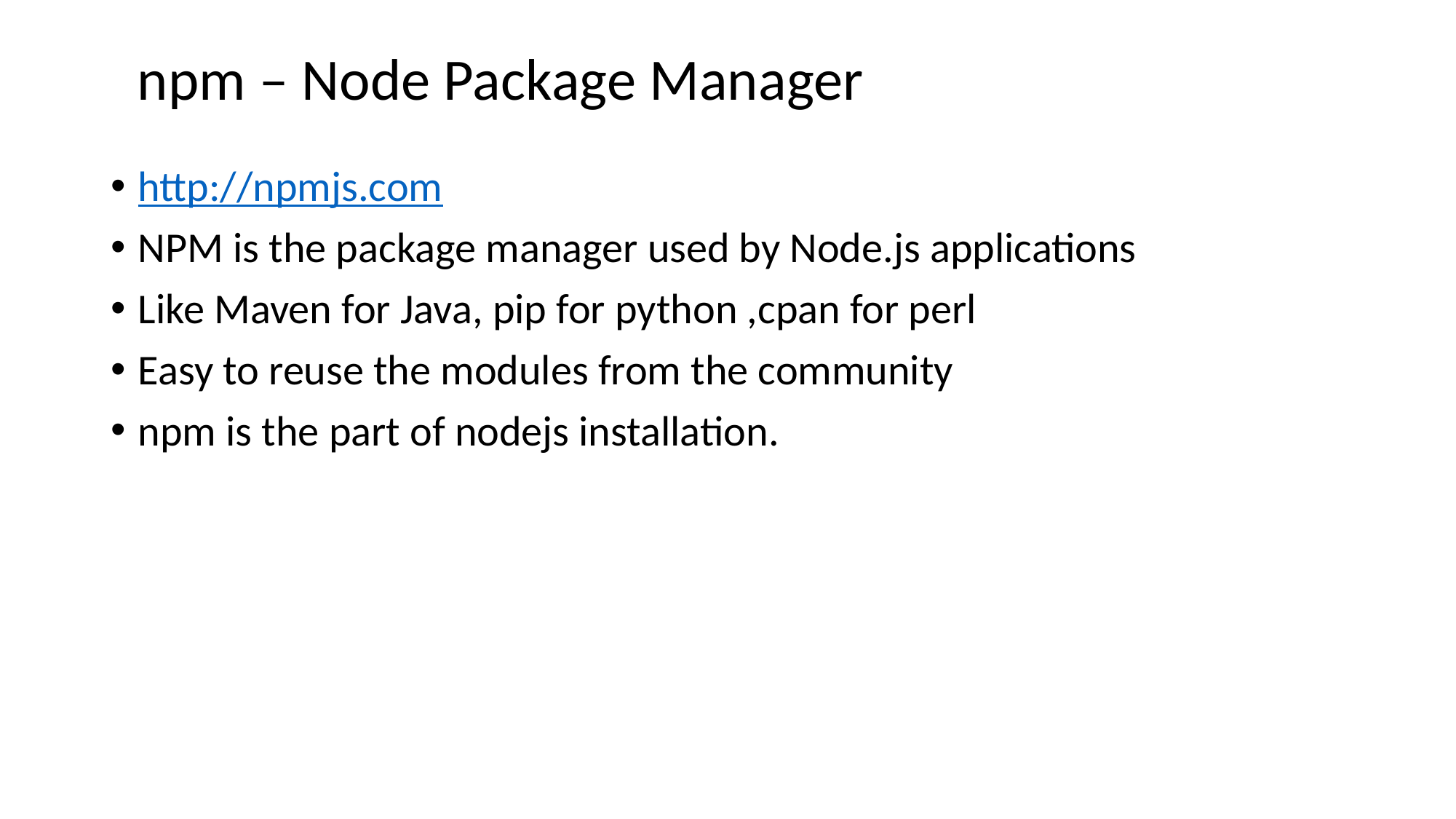

# npm – Node Package Manager
http://npmjs.com
NPM is the package manager used by Node.js applications
Like Maven for Java, pip for python ,cpan for perl
Easy to reuse the modules from the community
npm is the part of nodejs installation.